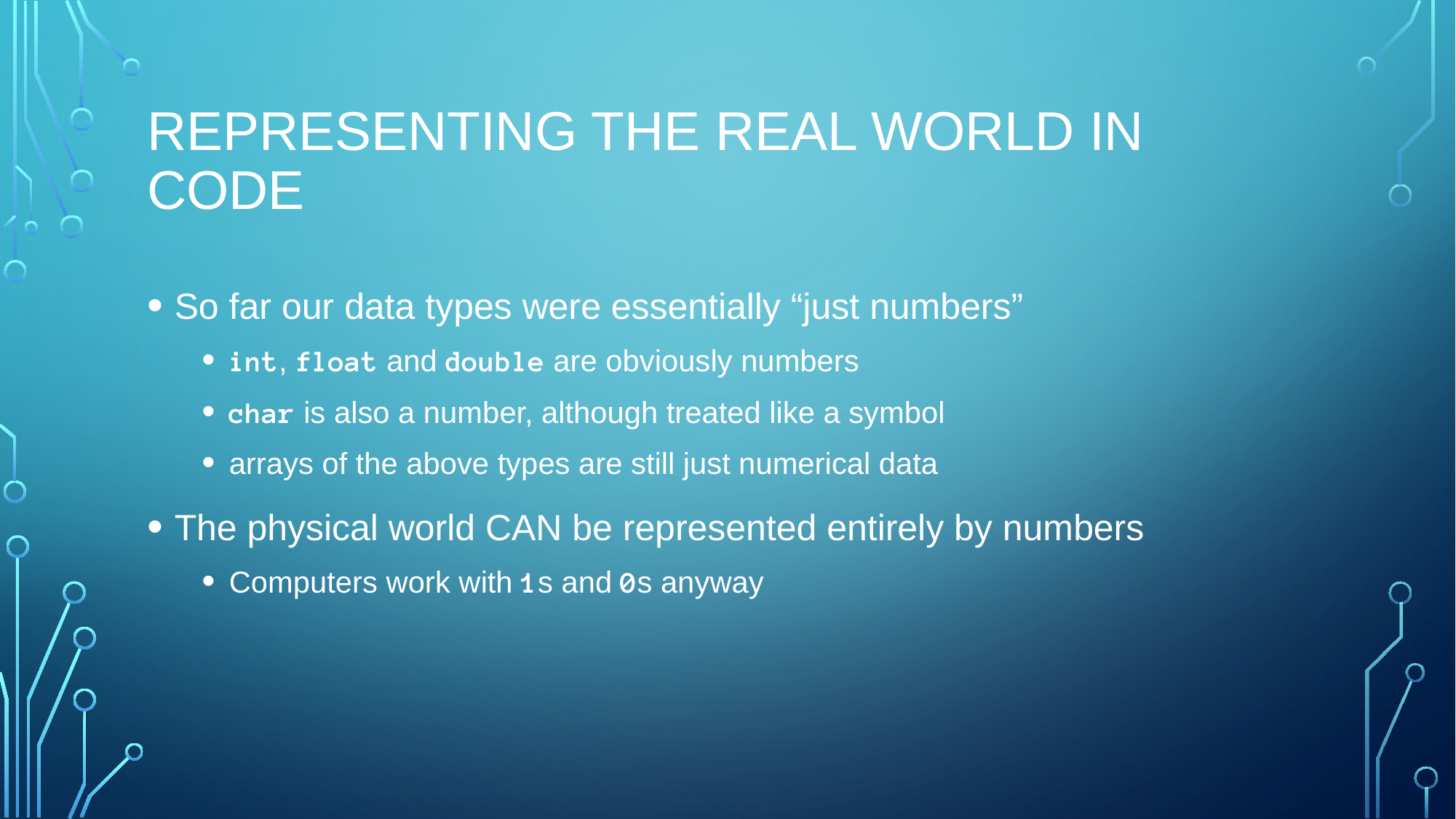

# Representing the Real World in Code
So far our data types were essentially “just numbers”
int, float and double are obviously numbers
char is also a number, although treated like a symbol
arrays of the above types are still just numerical data
The physical world CAN be represented entirely by numbers
Computers work with 1s and 0s anyway